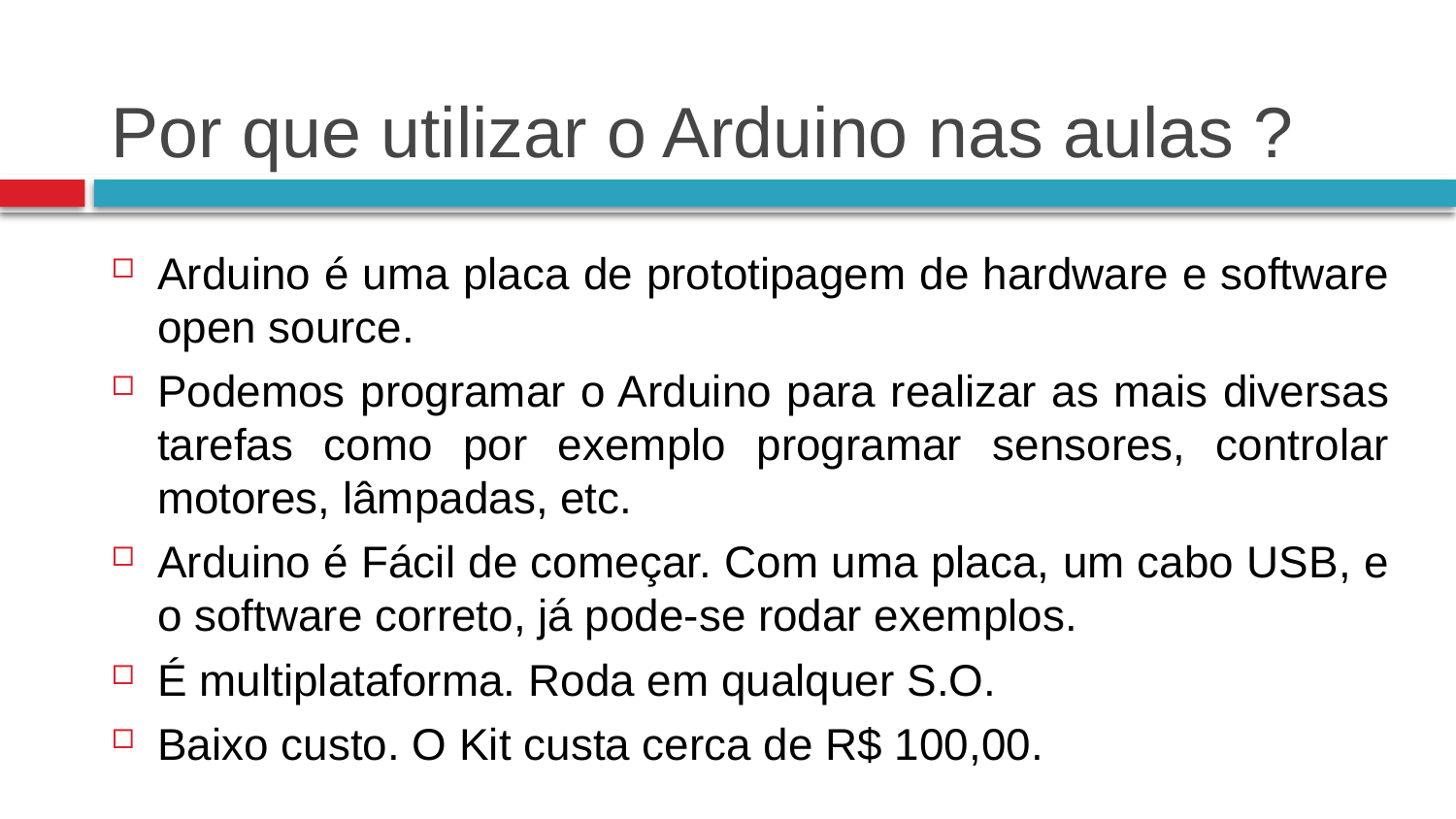

# Por que utilizar o Arduino nas aulas ?
Arduino é uma placa de prototipagem de hardware e software open source.
Podemos programar o Arduino para realizar as mais diversas tarefas como por exemplo programar sensores, controlar motores, lâmpadas, etc.
Arduino é Fácil de começar. Com uma placa, um cabo USB, e o software correto, já pode-se rodar exemplos.
É multiplataforma. Roda em qualquer S.O.
Baixo custo. O Kit custa cerca de R$ 100,00.